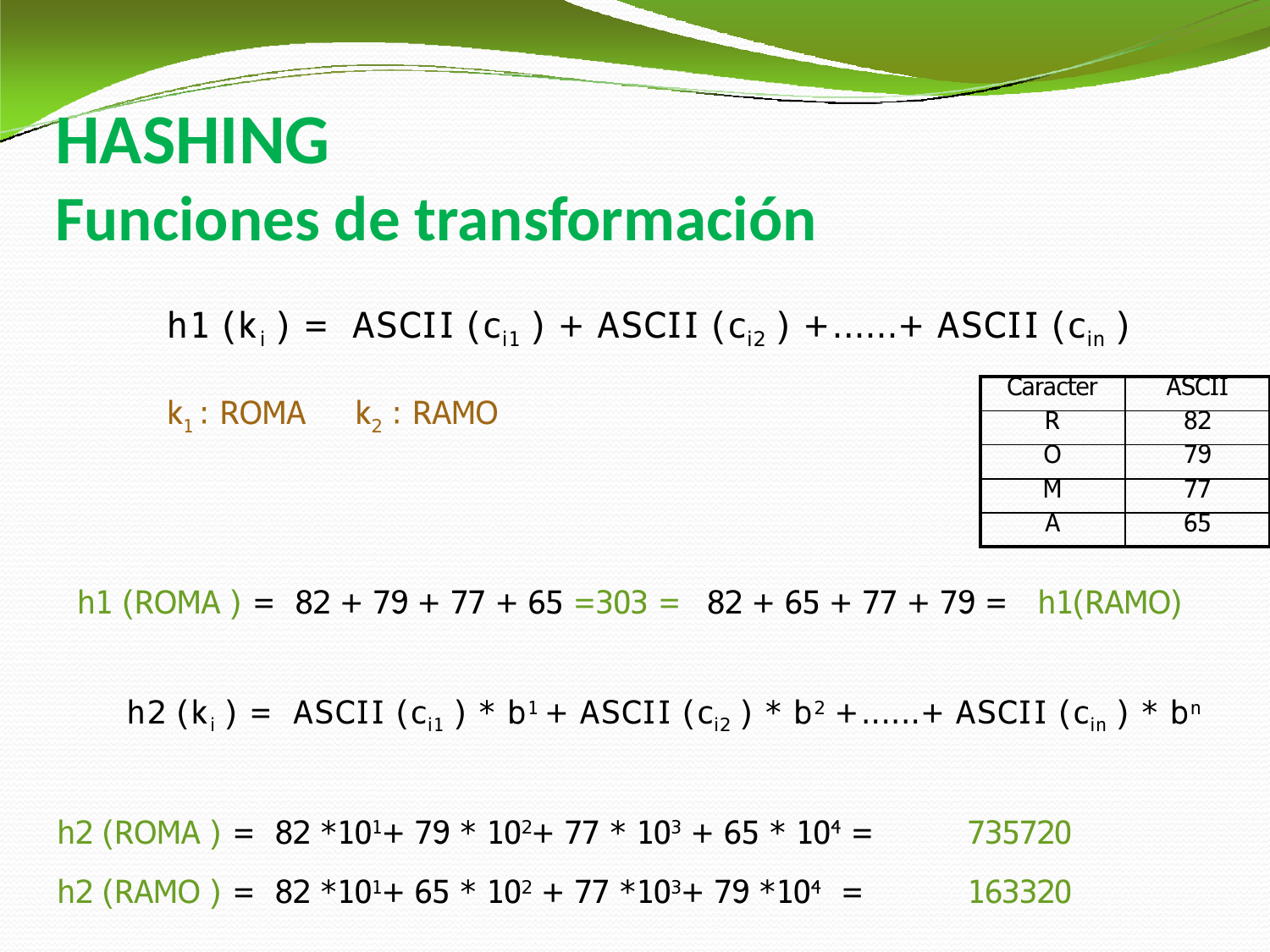

HASHING
Funciones de transformación
h1 (ki ) =  ASCII (ci1 ) + ASCII (ci2 ) +......+ ASCII (cin )
| Caracter | ASCII |
| --- | --- |
| R | 82 |
| O | 79 |
| M | 77 |
| A | 65 |
k1 : ROMA     k2 : RAMO
h1 (ROMA ) =  82 + 79 + 77 + 65 =303 =
82 + 65 + 77 + 79 =   h1(RAMO)
h2 (ki ) =  ASCII (ci1 ) * b1 + ASCII (ci2 ) * b2 +......+ ASCII (cin ) * bn
h2 (ROMA ) =  82 *101+ 79 * 102+ 77 * 103 + 65 * 104 =
735720
h2 (RAMO ) =  82 *101+ 65 * 102 + 77 *103+ 79 *104  =
163320